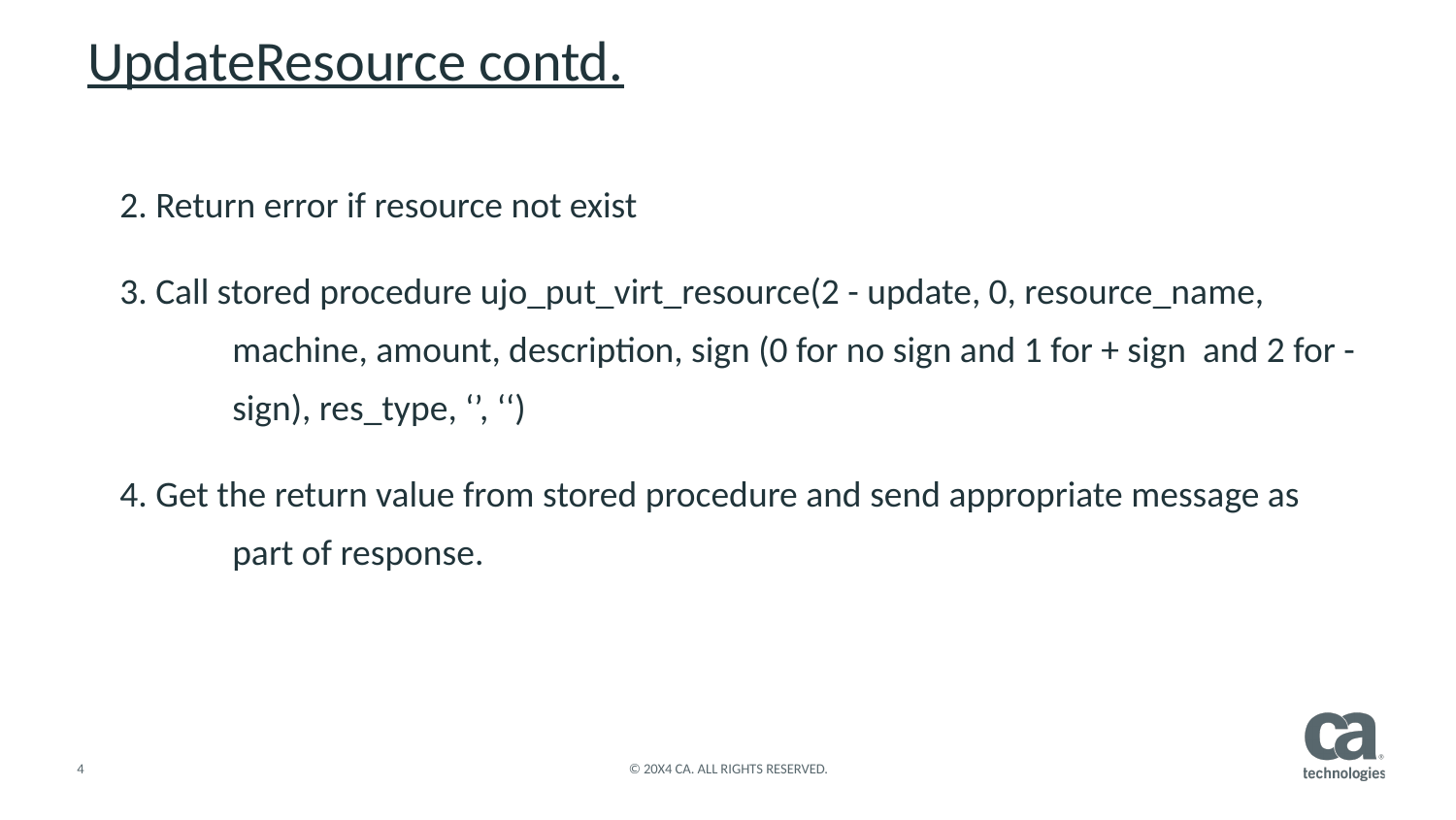

# UpdateResource contd.
    2. Return error if resource not exist
    3. Call stored procedure ujo_put_virt_resource(2 - update, 0, resource_name,      	machine, amount, description, sign (0 for no sign and 1 for + sign  and 2 for - 	sign), res_type, ‘’, ‘‘)
    4. Get the return value from stored procedure and send appropriate message as 	part of response.